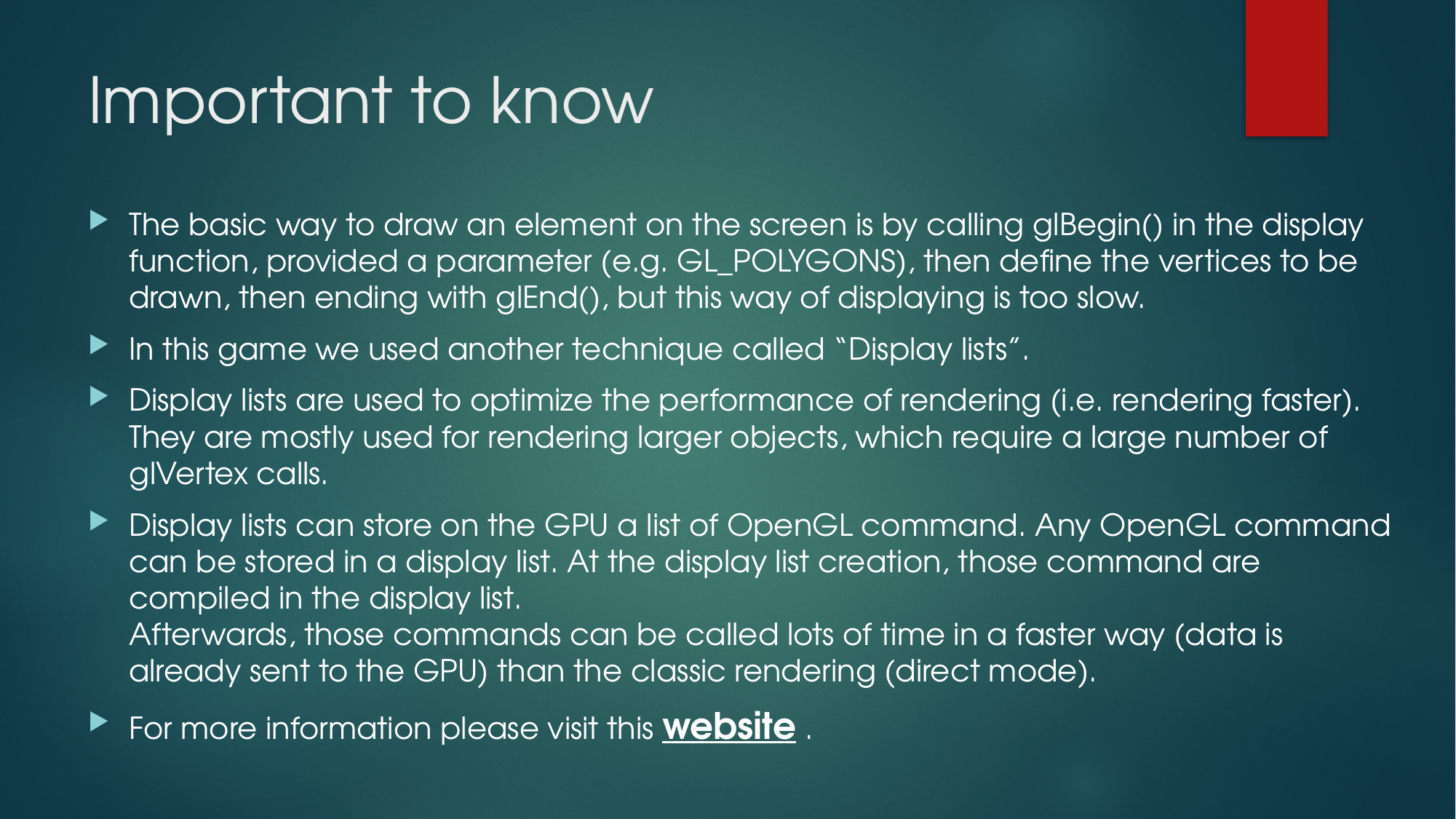

# Important to know
The basic way to draw an element on the screen is by calling glBegin() in the display function, provided a parameter (e.g. GL_POLYGONS), then define the vertices to be drawn, then ending with glEnd(), but this way of displaying is too slow.
In this game we used another technique called “Display lists”.
Display lists are used to optimize the performance of rendering (i.e. rendering faster). They are mostly used for rendering larger objects, which require a large number of glVertex calls.
Display lists can store on the GPU a list of OpenGL command. Any OpenGL command can be stored in a display list. At the display list creation, those command are compiled in the display list.
Afterwards, those commands can be called lots of time in a faster way (data is already sent to the GPU) than the classic rendering (direct mode).
For more information please visit this website .